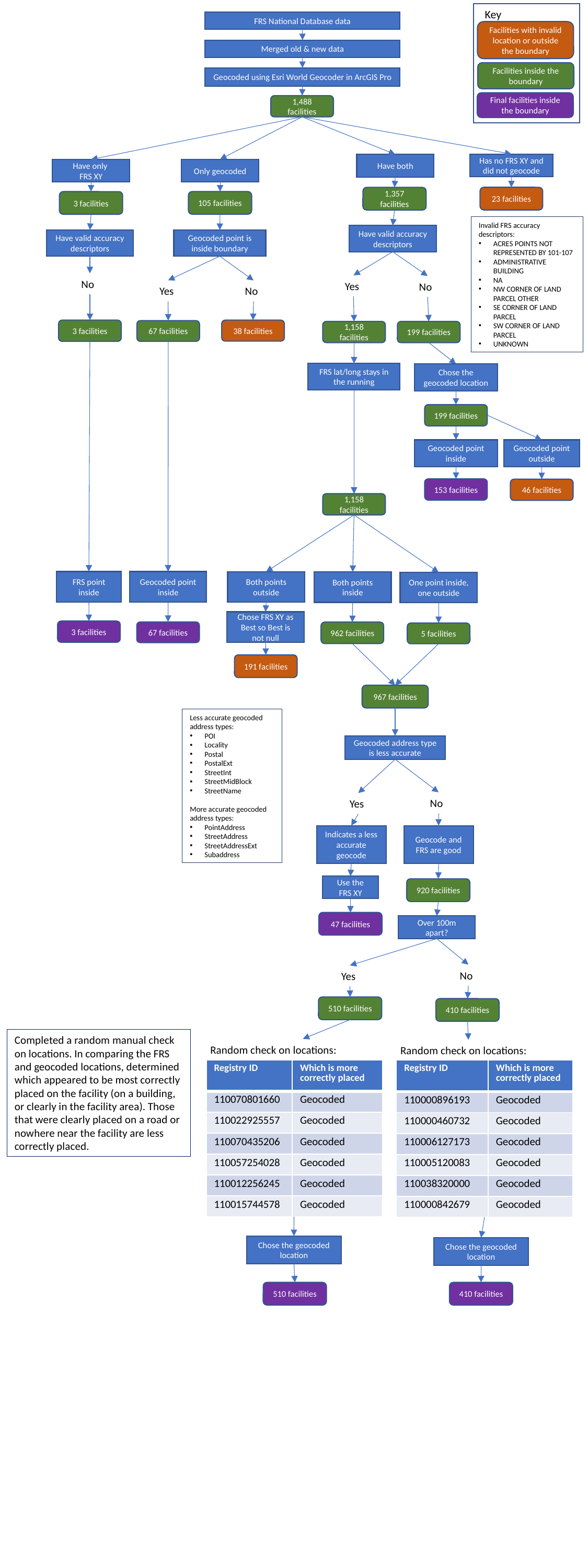

Key
FRS National Database data
Facilities with invalid location or outside the boundary
Merged old & new data
Facilities inside the boundary
Geocoded using Esri World Geocoder in ArcGIS Pro
Final facilities inside the boundary
1,488 facilities
Has no FRS XY and did not geocode
Have both
Only geocoded
Have only
FRS XY
23 facilities
1,357 facilities
105 facilities
3 facilities
Invalid FRS accuracy descriptors:
ACRES POINTS NOT REPRESENTED BY 101-107
ADMINISTRATIVE BUILDING
NA
NW CORNER OF LAND PARCEL OTHER
SE CORNER OF LAND PARCEL
SW CORNER OF LAND PARCEL
UNKNOWN
Have valid accuracy descriptors
Have valid accuracy descriptors
Geocoded point is inside boundary
No
Yes
No
Yes
No
38 facilities
3 facilities
67 facilities
1,158 facilities
199 facilities
FRS lat/long stays in the running
Chose the geocoded location
199 facilities
Geocoded point inside
Geocoded point outside
153 facilities
46 facilities
1,158 facilities
FRS point inside
Geocoded point inside
Both points outside
Both points inside
One point inside, one outside
Chose FRS XY as Best so Best is not null
3 facilities
67 facilities
962 facilities
5 facilities
191 facilities
967 facilities
Less accurate geocoded address types:
POI
Locality
Postal
PostalExt
StreetInt
StreetMidBlock
StreetName

More accurate geocoded address types:
PointAddress
StreetAddress
StreetAddressExt
Subaddress
Geocoded address type is less accurate
No
Yes
Indicates a less accurate geocode
Geocode and FRS are good
Use the FRS XY
920 facilities
47 facilities
Over 100m apart?
No
Yes
510 facilities
410 facilities
Completed a random manual check on locations. In comparing the FRS and geocoded locations, determined which appeared to be most correctly placed on the facility (on a building, or clearly in the facility area). Those that were clearly placed on a road or nowhere near the facility are less correctly placed.
Random check on locations:

Random check on locations:

| Registry ID | Which is more correctly placed |
| --- | --- |
| 110070801660 | Geocoded |
| 110022925557 | Geocoded |
| 110070435206 | Geocoded |
| 110057254028 | Geocoded |
| 110012256245 | Geocoded |
| 110015744578 | Geocoded |
| Registry ID | Which is more correctly placed |
| --- | --- |
| 110000896193 | Geocoded |
| 110000460732 | Geocoded |
| 110006127173 | Geocoded |
| 110005120083 | Geocoded |
| 110038320000 | Geocoded |
| 110000842679 | Geocoded |
Chose the geocoded location
Chose the geocoded location
510 facilities
410 facilities